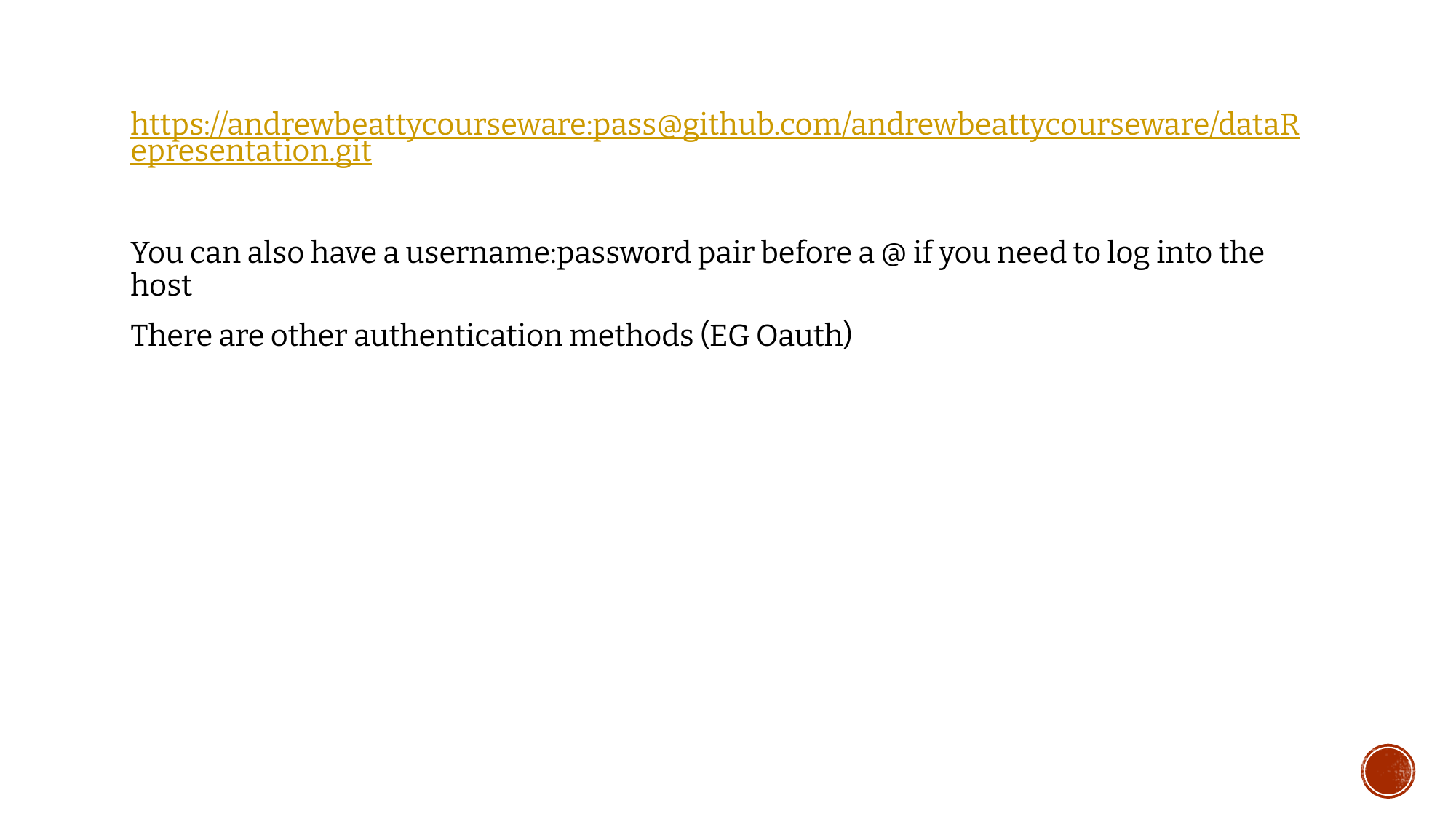

https://andrewbeattycourseware:pass@github.com/andrewbeattycourseware/dataRepresentation.git

You can also have a username:password pair before a @ if you need to log into the host
There are other authentication methods (EG Oauth)